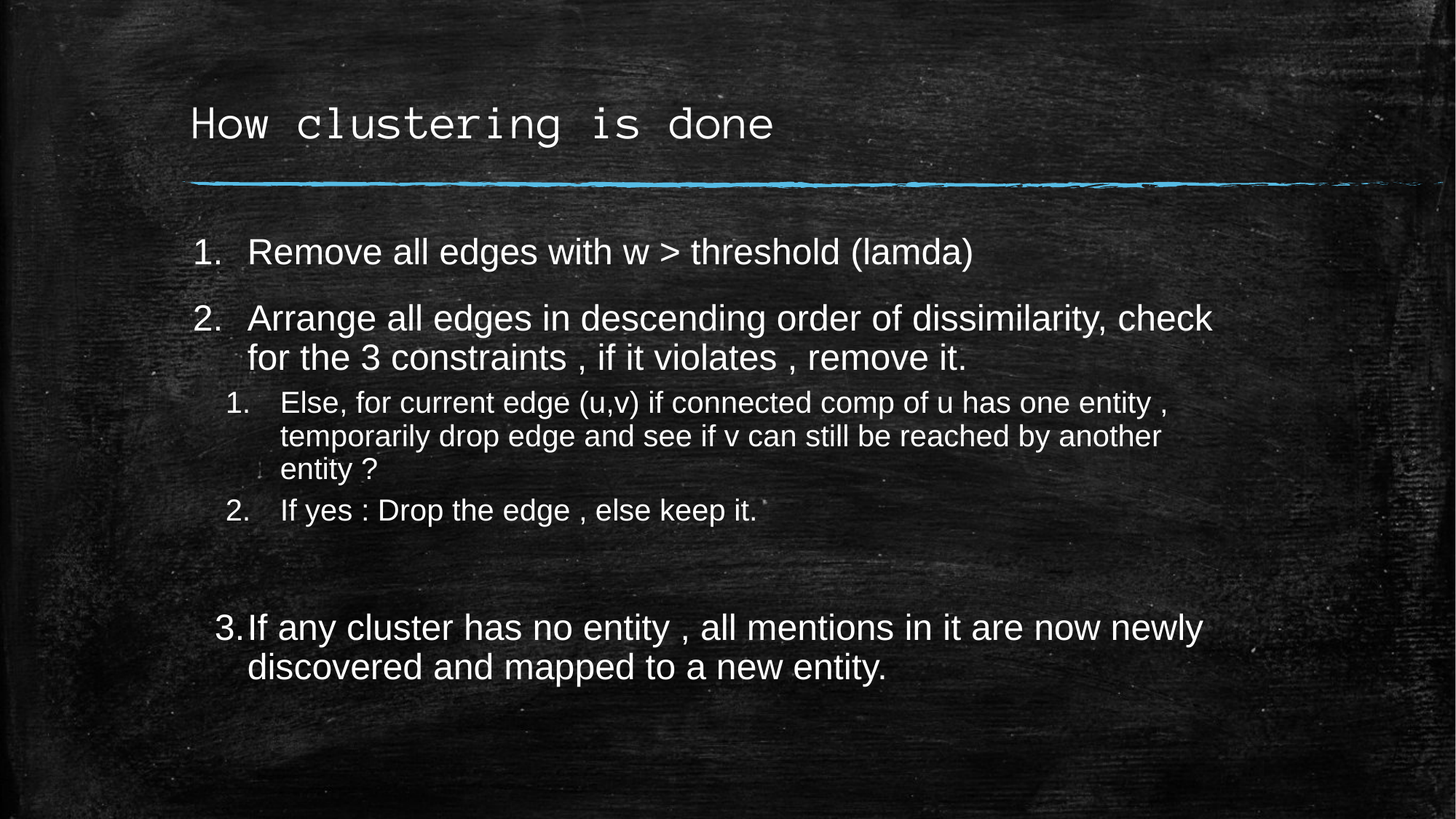

# How clustering is done
Remove all edges with w > threshold (lamda)
Arrange all edges in descending order of dissimilarity, check for the 3 constraints , if it violates , remove it.
Else, for current edge (u,v) if connected comp of u has one entity , temporarily drop edge and see if v can still be reached by another entity ?
If yes : Drop the edge , else keep it.

If any cluster has no entity , all mentions in it are now newly discovered and mapped to a new entity.